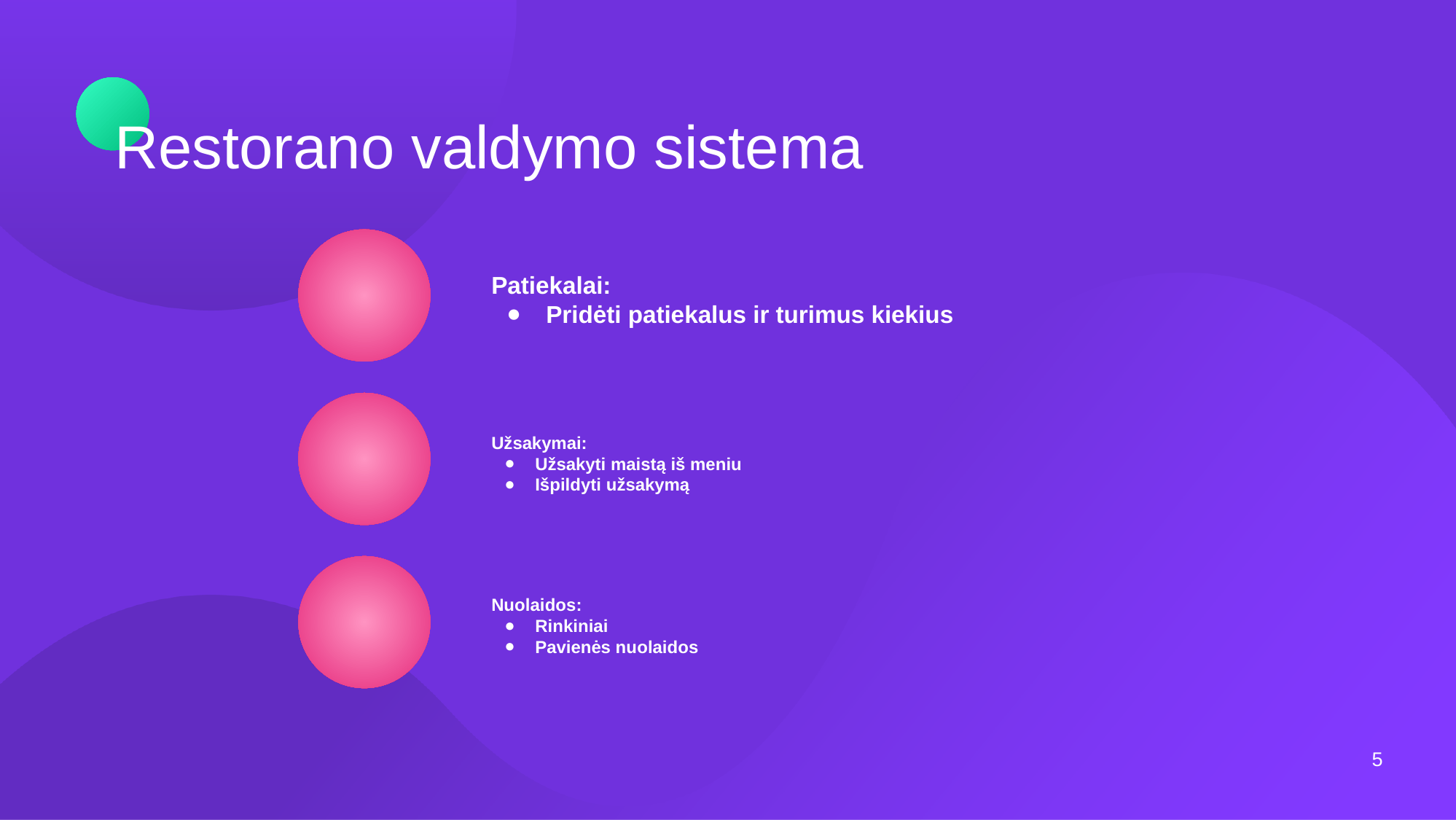

Restorano valdymo sistema
# Patiekalai:
Pridėti patiekalus ir turimus kiekius
Užsakymai:
Užsakyti maistą iš meniu
Išpildyti užsakymą
Nuolaidos:
Rinkiniai
Pavienės nuolaidos
5